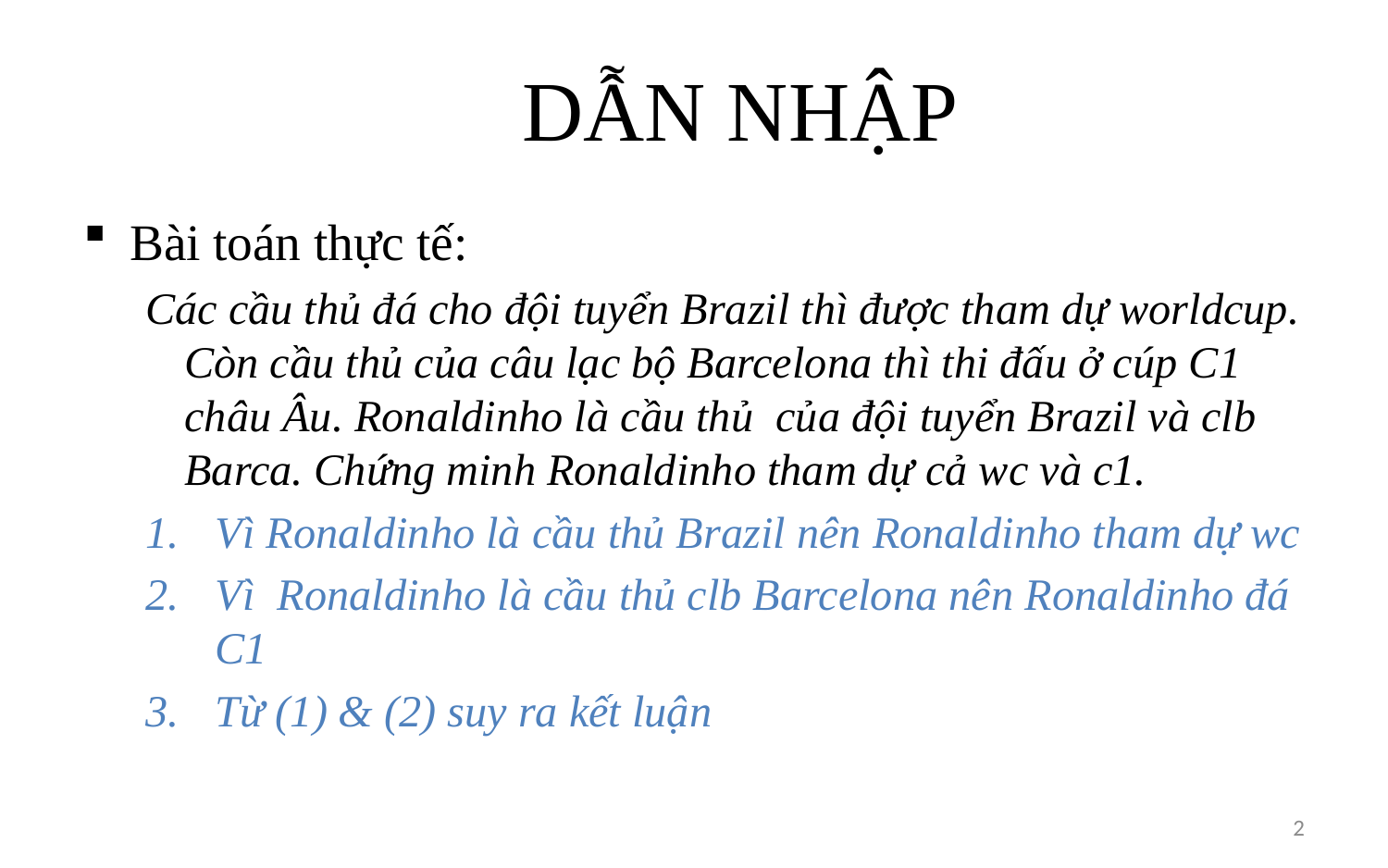

# DẪN NHẬP
Bài toán thực tế:
Các cầu thủ đá cho đội tuyển Brazil thì được tham dự worldcup. Còn cầu thủ của câu lạc bộ Barcelona thì thi đấu ở cúp C1 châu Âu. Ronaldinho là cầu thủ  của đội tuyển Brazil và clb Barca. Chứng minh Ronaldinho tham dự cả wc và c1.
Vì Ronaldinho là cầu thủ Brazil nên Ronaldinho tham dự wc
Vì  Ronaldinho là cầu thủ clb Barcelona nên Ronaldinho đá C1
Từ (1) & (2) suy ra kết luận
2